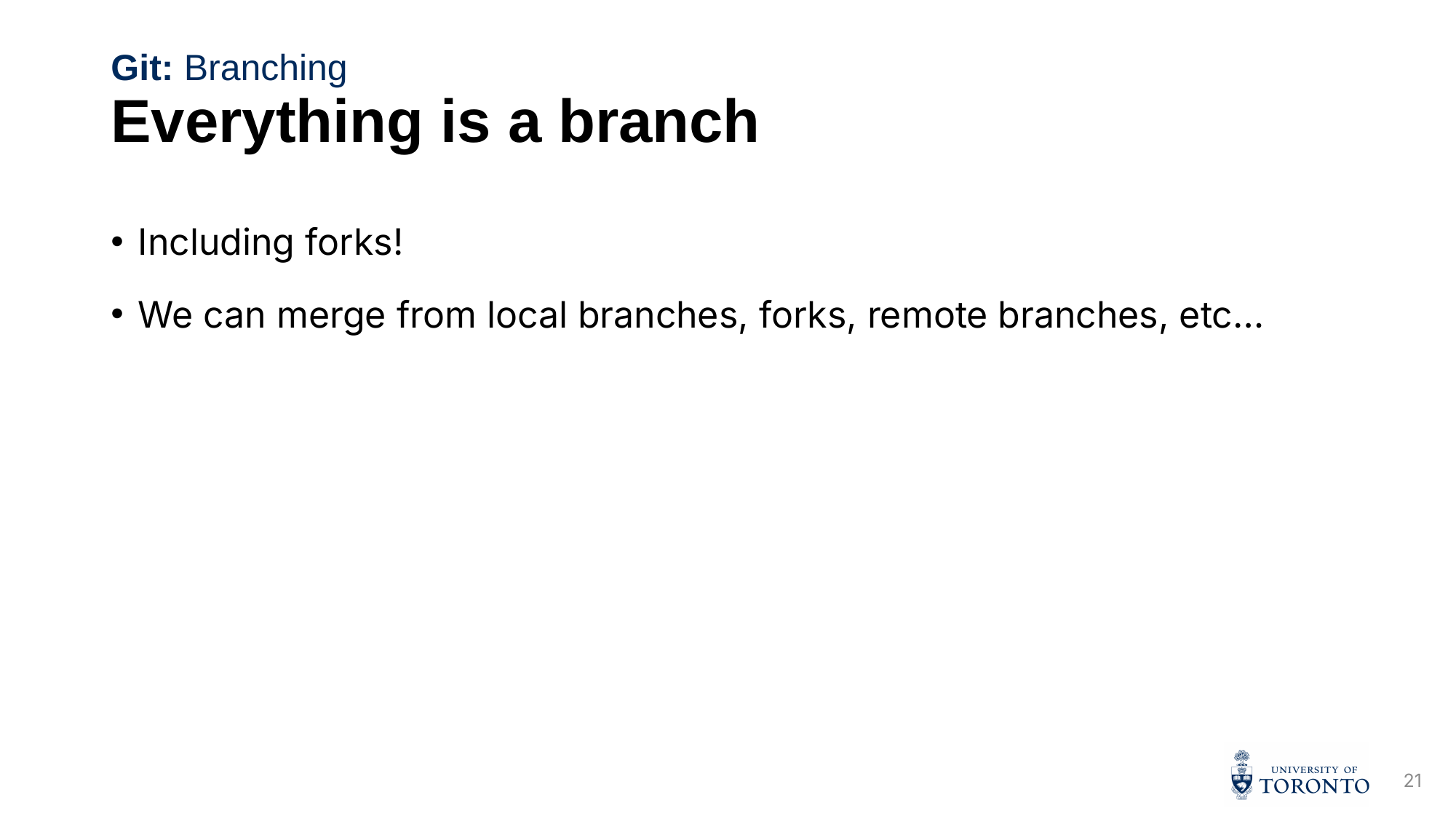

# Everything is a branch
Git: Branching
Including forks!
We can merge from local branches, forks, remote branches, etc…
21